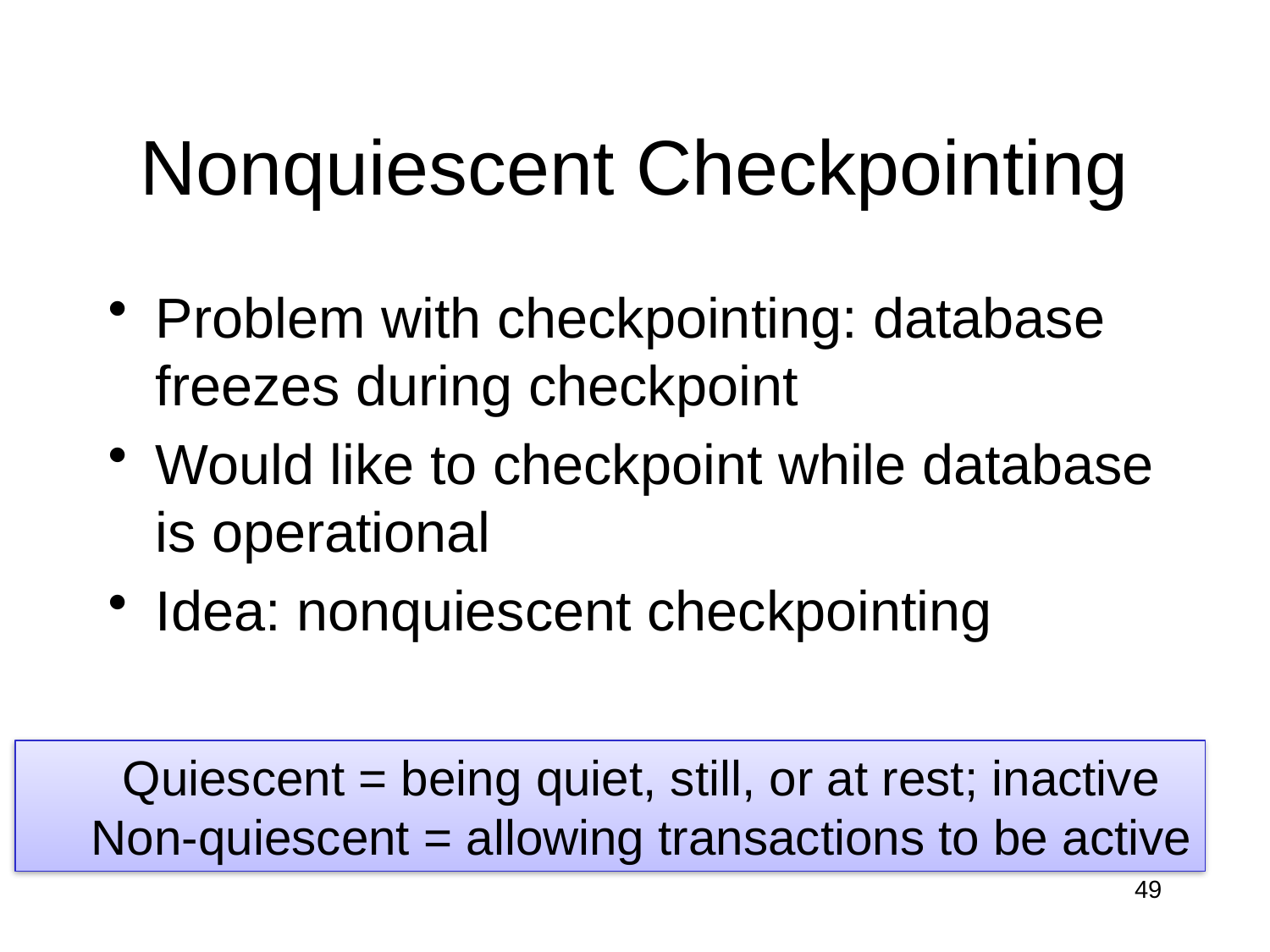

# Nonquiescent Checkpointing
Problem with checkpointing: database freezes during checkpoint
Would like to checkpoint while database is operational
Idea: nonquiescent checkpointing

Quiescent = being quiet, still, or at rest; inactive
Non-quiescent = allowing transactions to be active
49